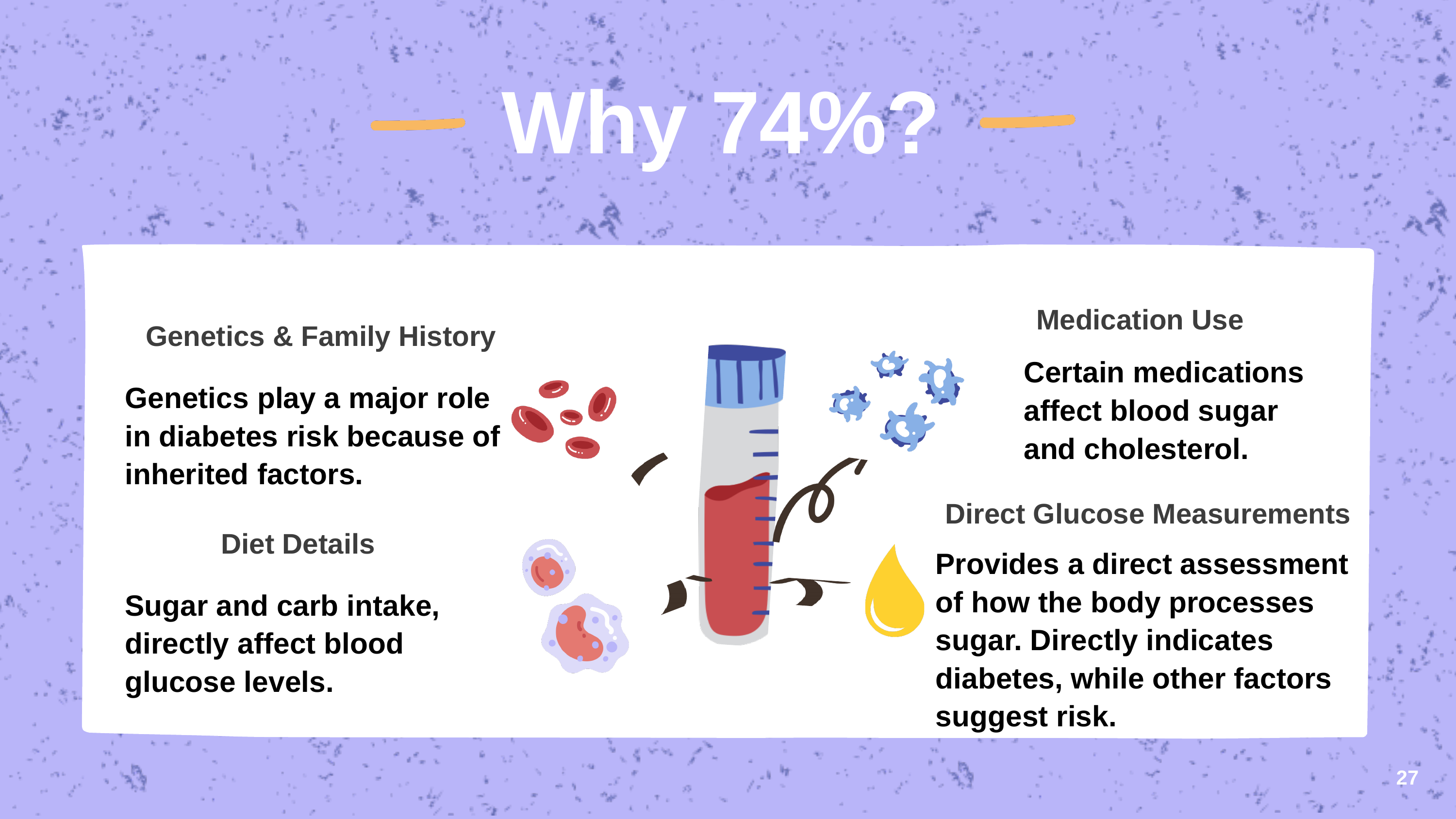

Why 74%?

Medication Use
Genetics & Family History

Certain medications affect blood sugar and cholesterol.
Genetics play a major role in diabetes risk because of inherited factors.

Direct Glucose Measurements
Diet Details

Provides a direct assessment of how the body processes sugar. Directly indicates diabetes, while other factors suggest risk.

Sugar and carb intake, directly affect blood glucose levels.

27